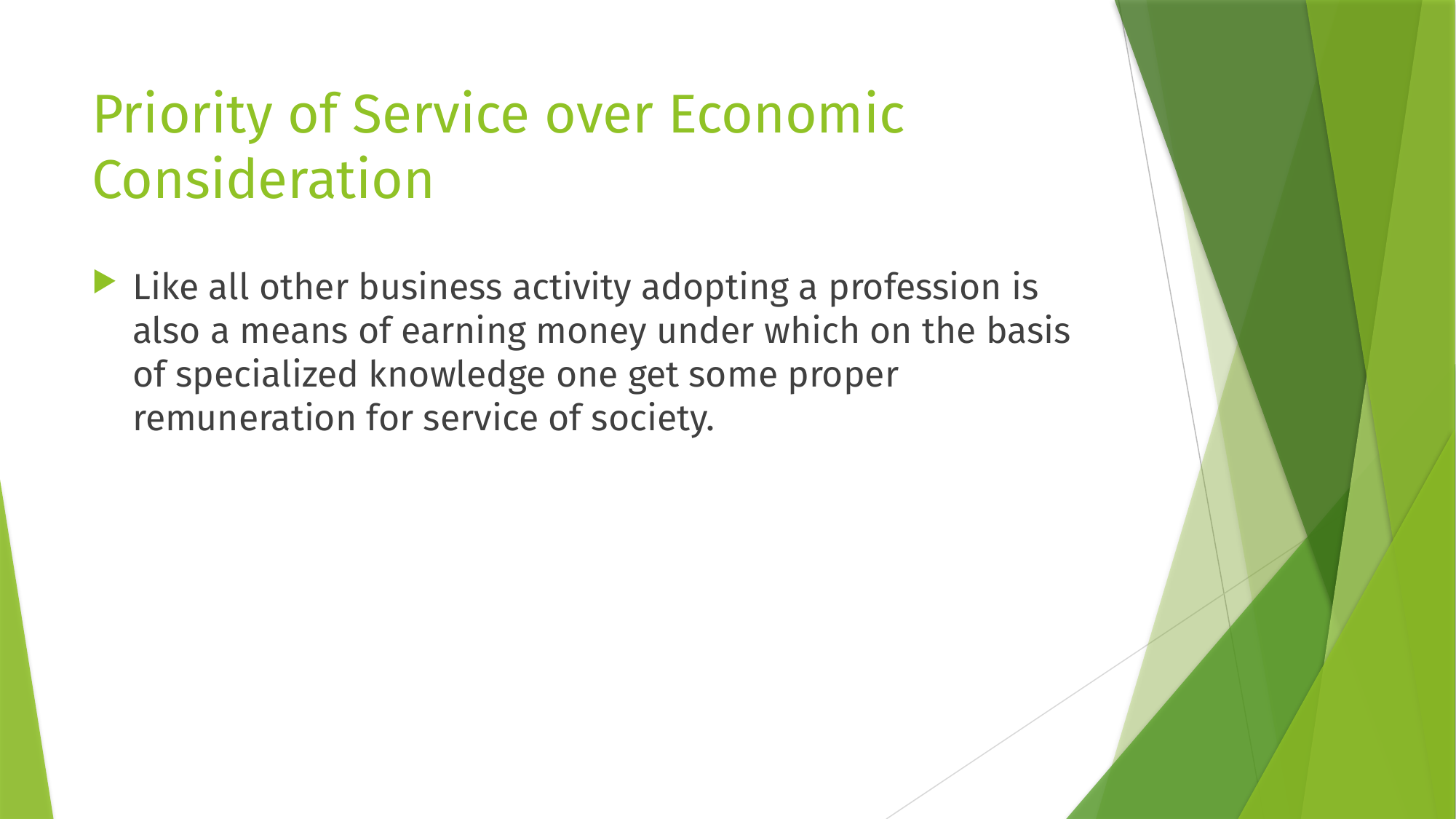

# Priority of Service over Economic Consideration
Like all other business activity adopting a profession is also a means of earning money under which on the basis of specialized knowledge one get some proper remuneration for service of society.